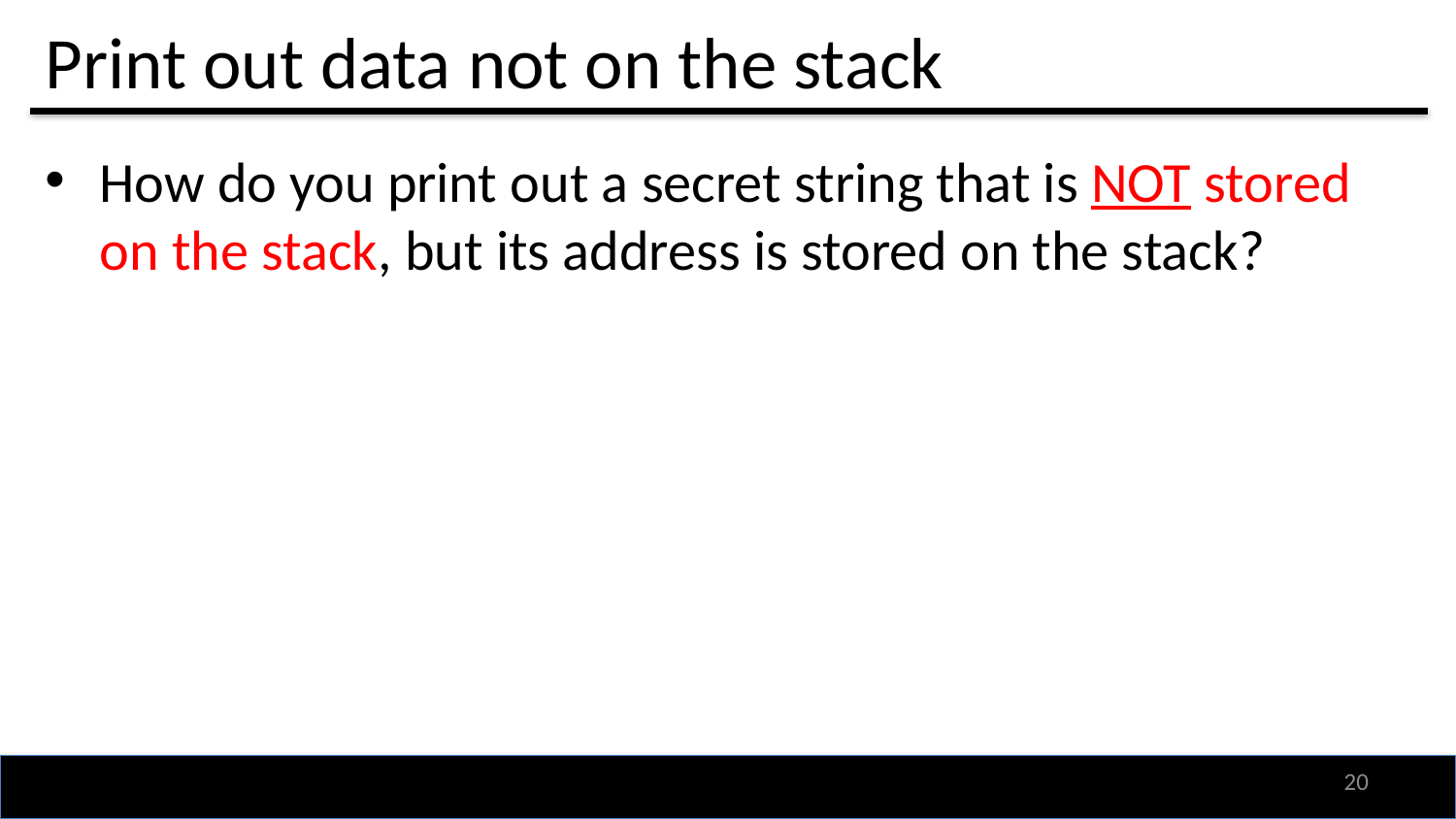

# Print out data not on the stack
How do you print out a secret string that is NOT stored on the stack, but its address is stored on the stack?

20